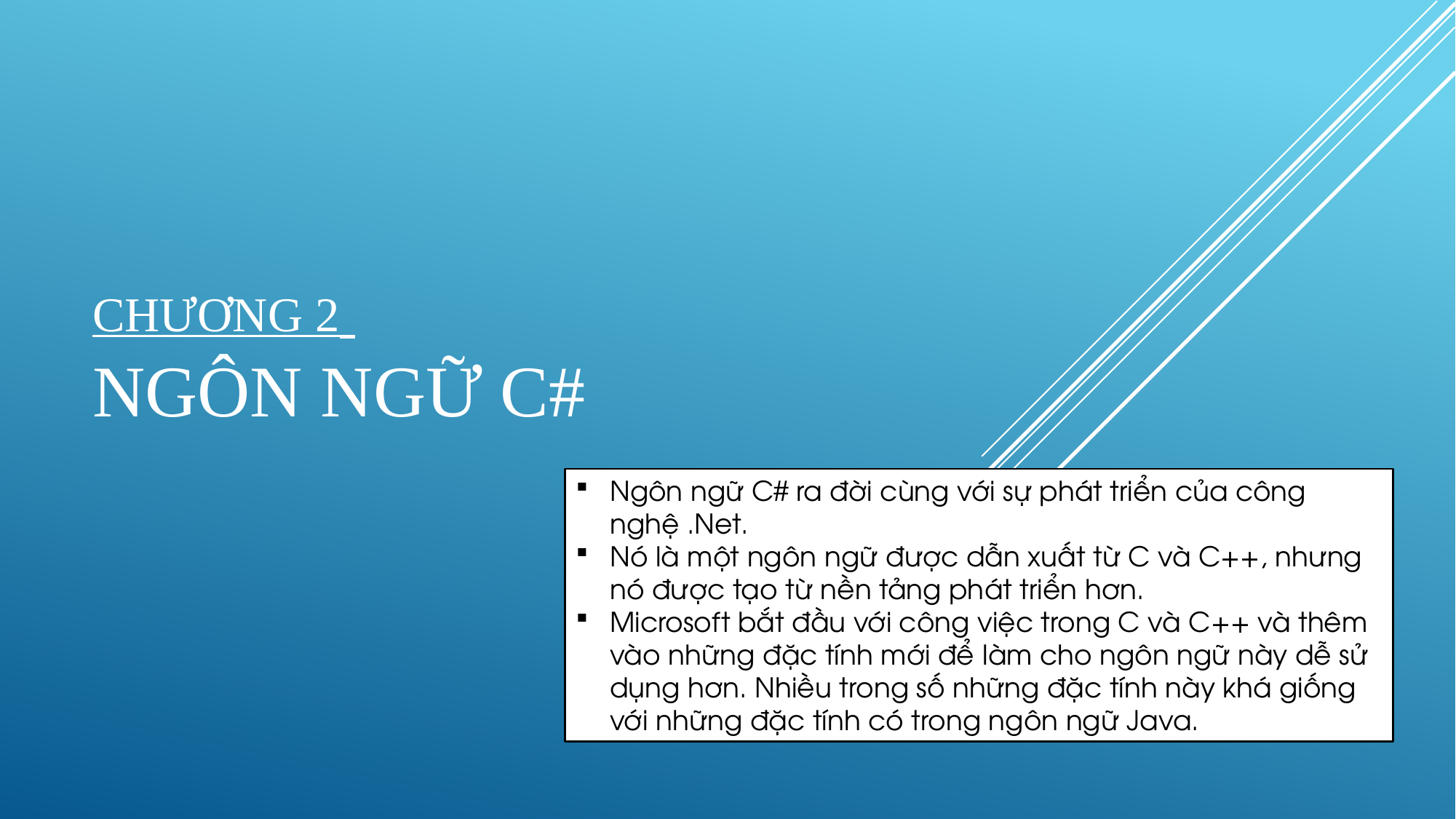

# CHƯƠNG 2 NGÔN NGỮ C#
Ngôn ngữ C# ra đời cùng với sự phát triển của công nghệ .Net.
Nó là một ngôn ngữ được dẫn xuất từ C và C++, nhưng nó được tạo từ nền tảng phát triển hơn.
Microsoft bắt đầu với công việc trong C và C++ và thêm vào những đặc tính mới để làm cho ngôn ngữ này dễ sử dụng hơn. Nhiều trong số những đặc tính này khá giống với những đặc tính có trong ngôn ngữ Java.